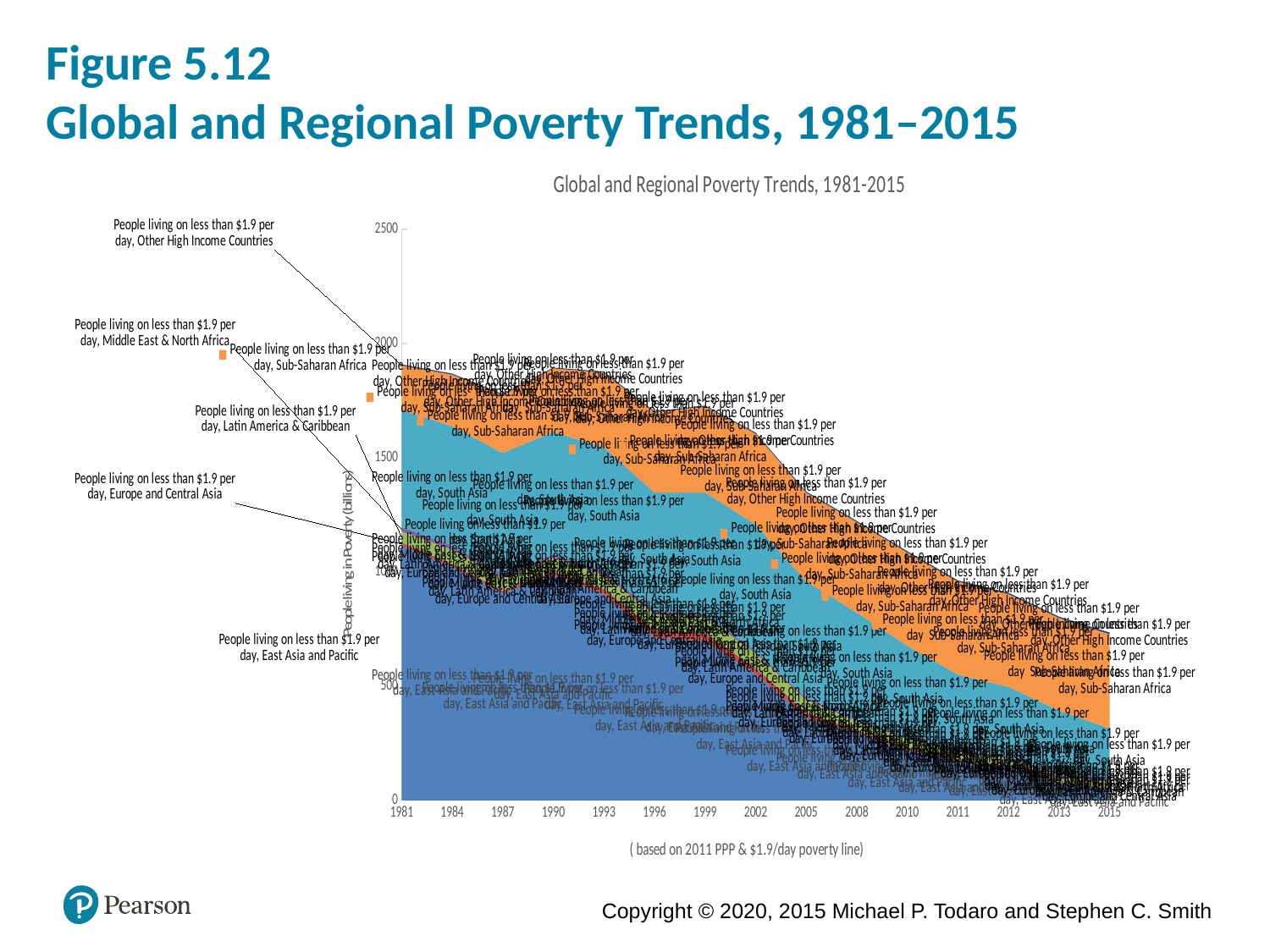

Figure 5.12
Global and Regional Poverty Trends, 1981–2015

### Chart: Global and Regional Poverty Trends, 1981-2015

| Category | People living on less than $1.9 per day, East Asia and Pacific | People living on less than $1.9 per day, Europe and Central Asia | People living on less than $1.9 per day, Latin America & Caribbean | People living on less than $1.9 per day, Middle East & North Africa | People living on less than $1.9 per day, South Asia | People living on less than $1.9 per day, Sub-Saharan Africa | People living on less than $1.9 per day, Other High Income Countries |
|---|---|---|---|---|---|---|---|
| 1981 | 1115.64266688422 | 13.22835854175 | 47.812162332113395 | 20.073034768767975 | 512.3270140852208 | 194.1656755204152 | 5.172783443527662 |
| 1984 | 1021.8967847898537 | 12.359337147396799 | 62.467492964432 | 18.67656060933805 | 522.2856170174415 | 225.96753396060691 | 4.844791356749652 |
| 1987 | 906.6418626231072 | 11.71792748532096 | 53.43998754892951 | 18.936963553133555 | 530.4216974540903 | 253.21544196636063 | 4.50337124278866 |
| 1990 | 987.051667175469 | 13.27966228863752 | 62.5667596142589 | 14.1754584149074 | 535.9090878055199 | 277.5124787523588 | 4.324396100687712 |
| 1993 | 902.0165489034333 | 23.36772943829025 | 61.27495540127621 | 16.55111998995708 | 542.1291087902658 | 327.32099280605155 | 4.876545119433108 |
| 1996 | 712.8769156456704 | 33.78993714636768 | 67.69768125394471 | 15.292419952081099 | 517.9903522386012 | 350.68462756683095 | 4.855692989295544 |
| 1999 | 695.9253543904416 | 36.74931530841704 | 69.744767770614 | 10.587345602659632 | 534.3736379503551 | 376.14726617494557 | 5.026217423038672 |
| 2002 | 552.4994648894238 | 27.59869580215247 | 63.249297098403 | 9.419794723923498 | 554.2573717719896 | 398.0052605011068 | 4.8578074294629605 |
| 2005 | 361.62938855590295 | 22.896384532582648 | 54.90815785865923 | 9.402302085819441 | 510.3553455880698 | 387.68670531728304 | 5.313849402535817 |
| 2008 | 292.7810604589627 | 13.280141749648722 | 39.878120359222606 | 8.77738810719128 | 467.01293364382013 | 396.41992324663244 | 5.08013215798501 |
| 2010 | 220.63566732316548 | 11.40652427046396 | 35.5883137135378 | 7.85201760803736 | 400.833414336 | 408.49948564554404 | 5.82419314051323 |
| 2011 | 169.5873543030177 | 9.847058425047129 | 33.78430426841846 | 9.22479491671534 | 327.9934889172984 | 406.4224090499778 | 6.150633940867867 |
| 2012 | 144.5662658566912 | 8.9399301040179 | 28.61020000250416 | 9.418430997917751 | 304.7276647497184 | 406.05038046750934 | 6.0915598658933 |
| 2013 | 73.1410948370054 | 7.67281578005226 | 27.980936019999895 | 9.4514976775215 | 274.48958646351116 | 405.1006630770131 | 6.3941100003324 |
| 2015 | 47.17998675457249 | 7.1472836979206 | 24.300813118765586 | 18.635701968849318 | 216.4284267630512 | 413.2513873898884 | 7.317666054908649 |